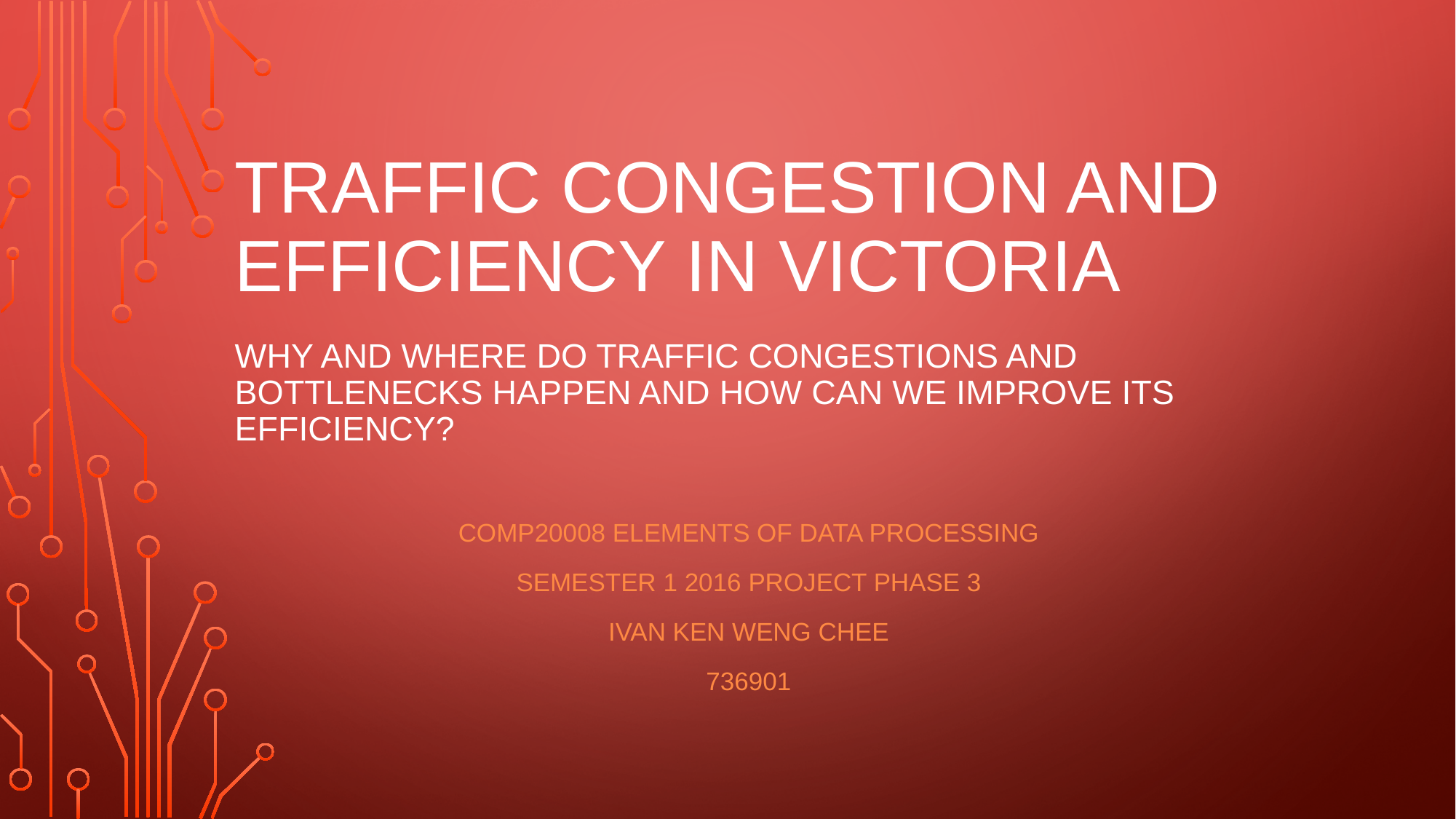

# Traffic Congestion and Efficiency in victoria
Why and where do traffic congestions and bottlenecks happen and how can we improve its efficiency?
COMP20008 Elements of Data Processing
Semester 1 2016 Project Phase 3
Ivan Ken Weng Chee
736901